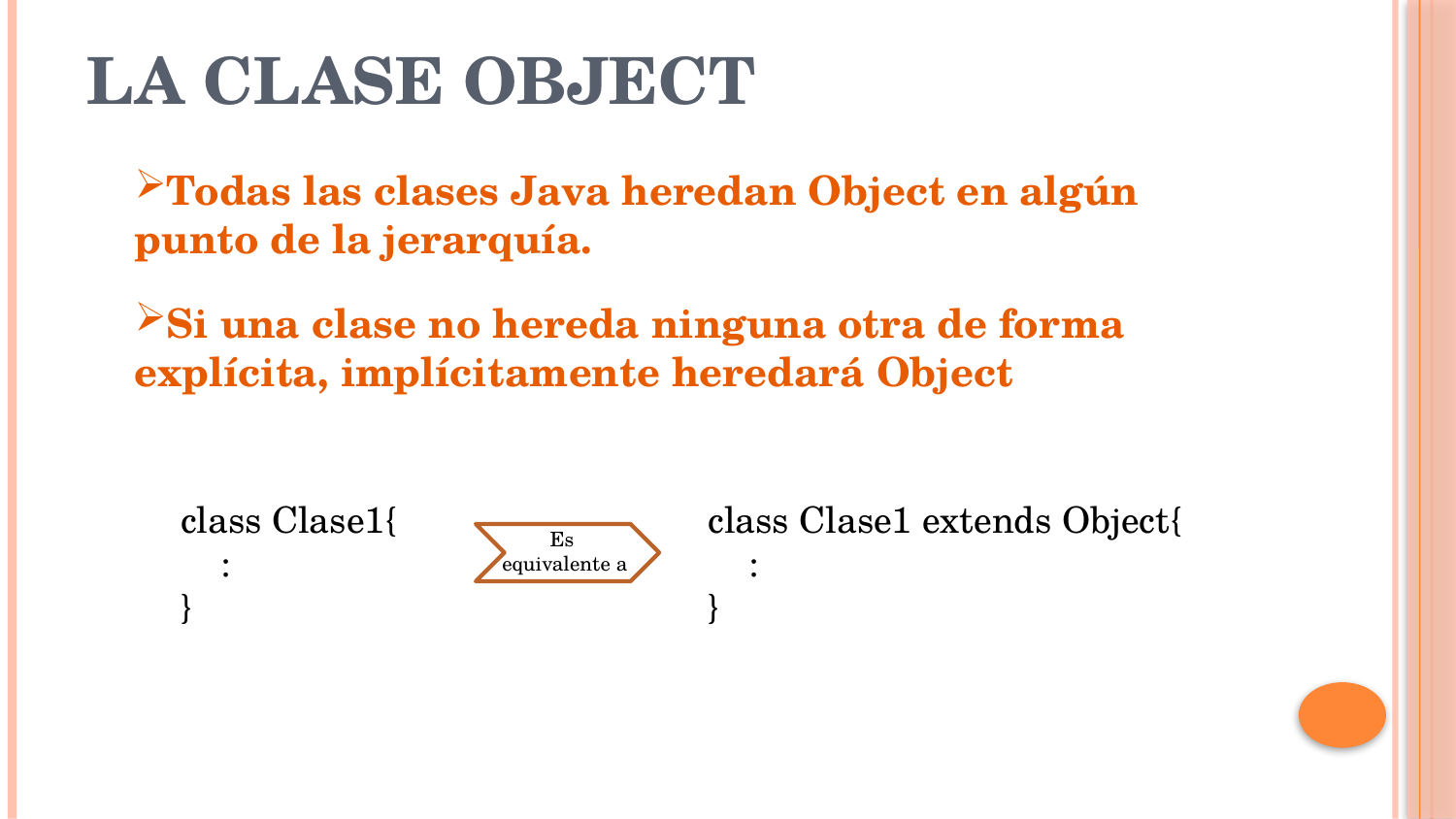

# La clase Object
Todas las clases Java heredan Object en algún punto de la jerarquía.
Si una clase no hereda ninguna otra de forma explícita, implícitamente heredará Object

class Clase1{
    :
}
class Clase1 extends Object{
    :
}
Es
equivalente a